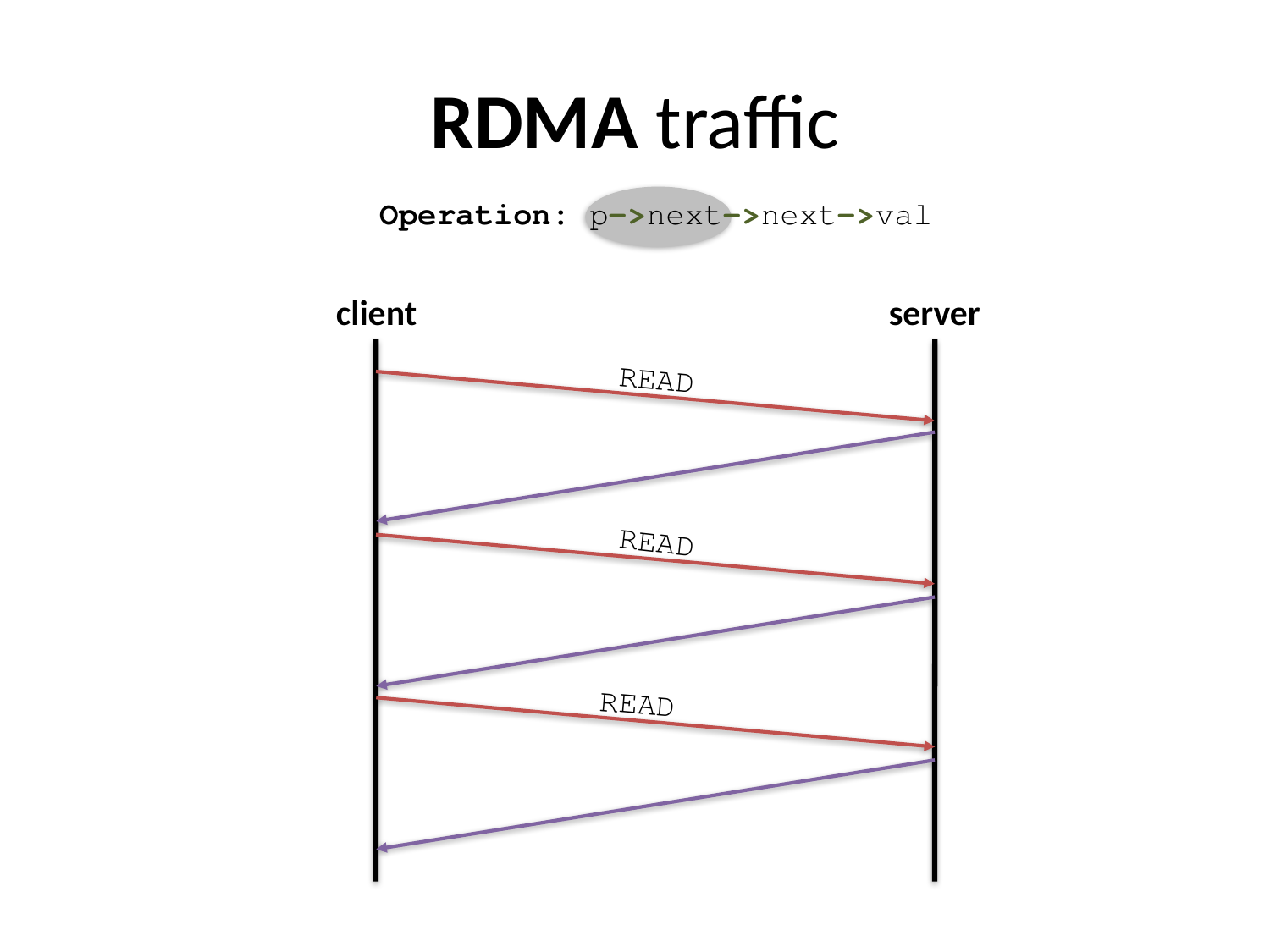

# RDMA traffic
Operation: p->next->next->val

client
server
READ
READ
READ